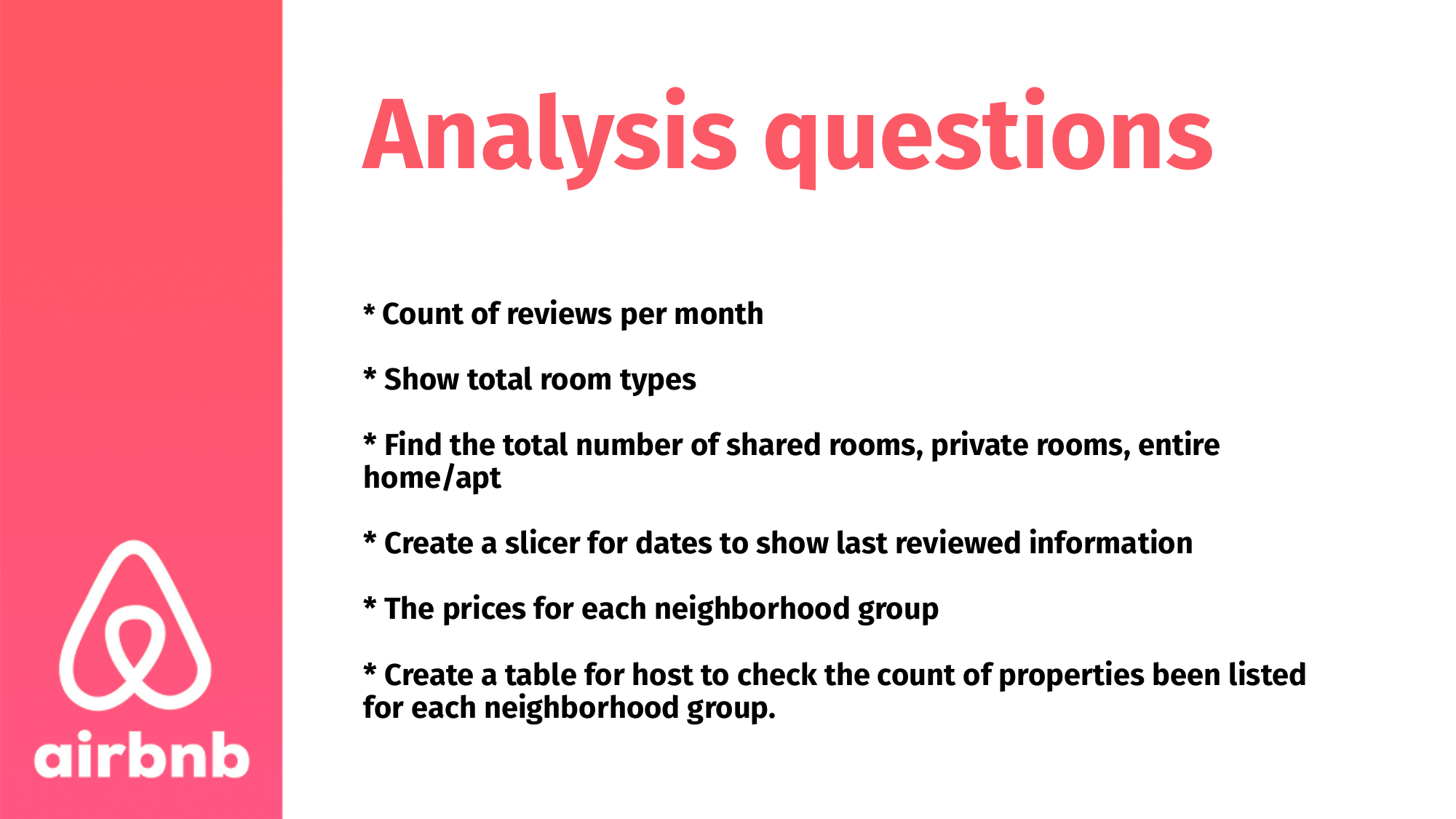

# Analysis questions * Count of reviews per month
* Show total room types
* Find the total number of shared rooms, private rooms, entire      home/apt
* Create a slicer for dates to show last reviewed information
* The prices for each neighborhood group
* Create a table for host to check the count of properties been listed for each neighborhood group.